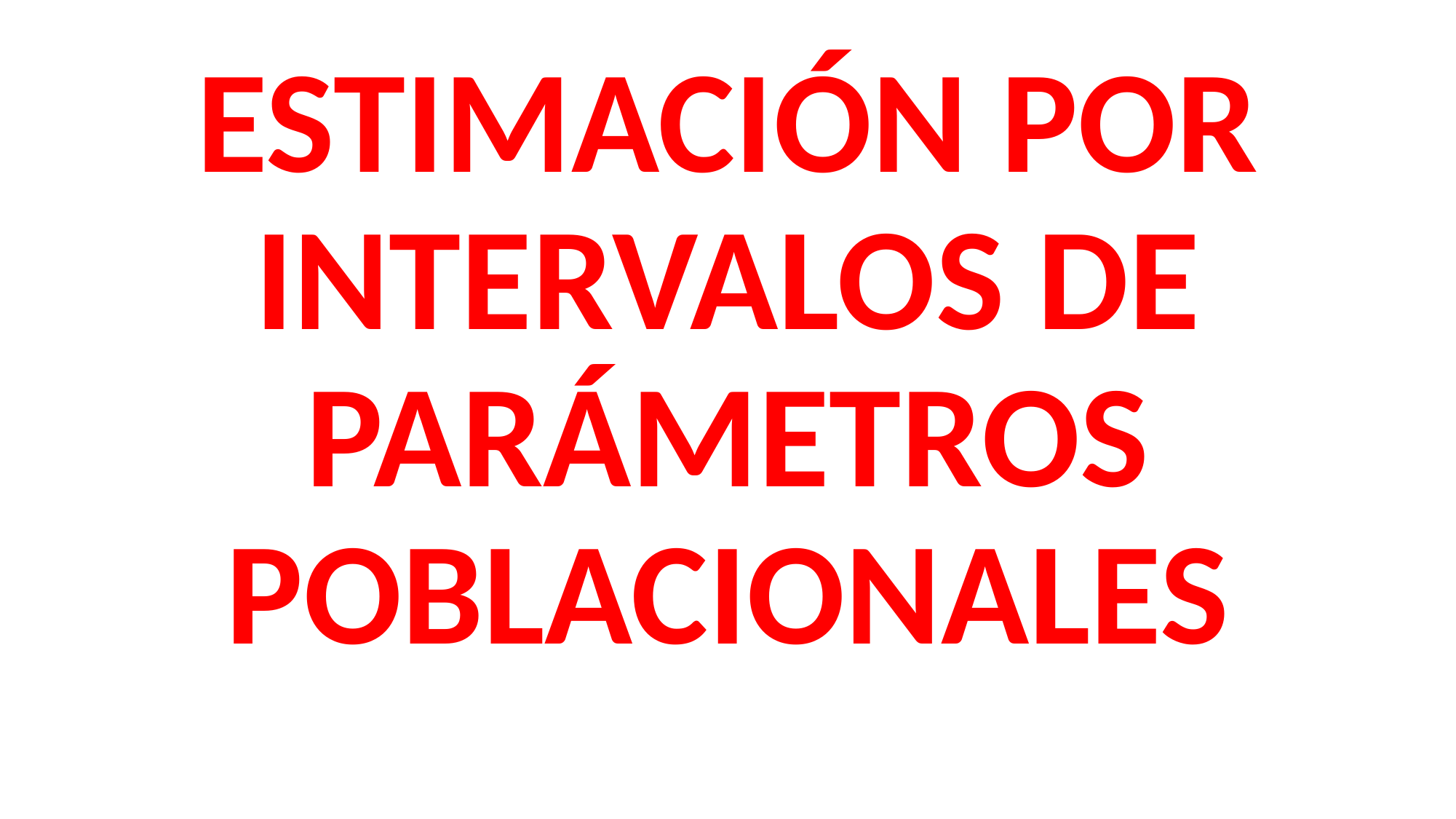

# ESTIMACIÓN POR INTERVALOS DE PARÁMETROS POBLACIONALES